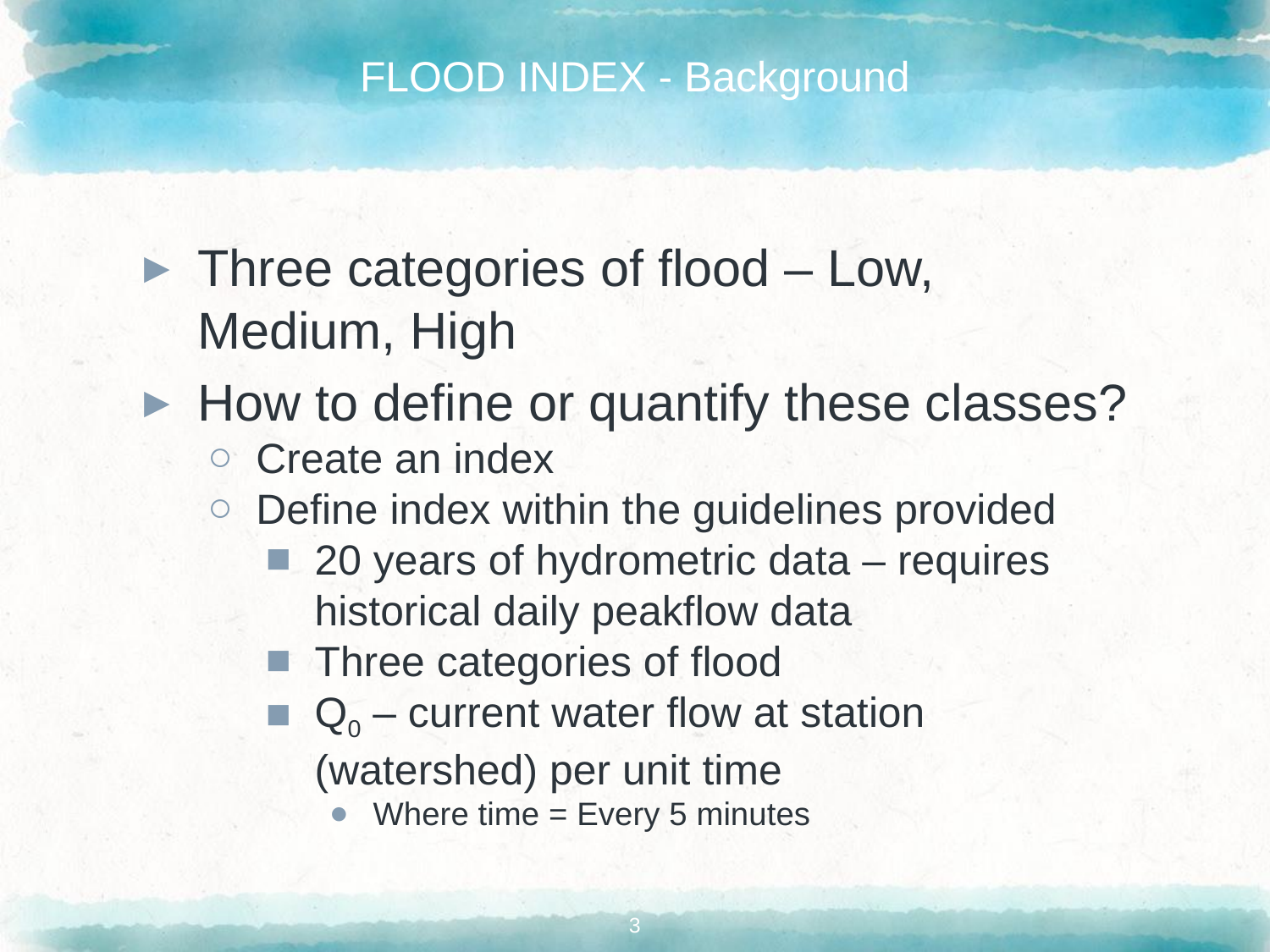

# FLOOD INDEX - Background
Three categories of flood – Low, Medium, High
How to define or quantify these classes?
Create an index
Define index within the guidelines provided
20 years of hydrometric data – requires historical daily peakflow data
Three categories of flood
Q0 – current water flow at station (watershed) per unit time
Where time = Every 5 minutes

3